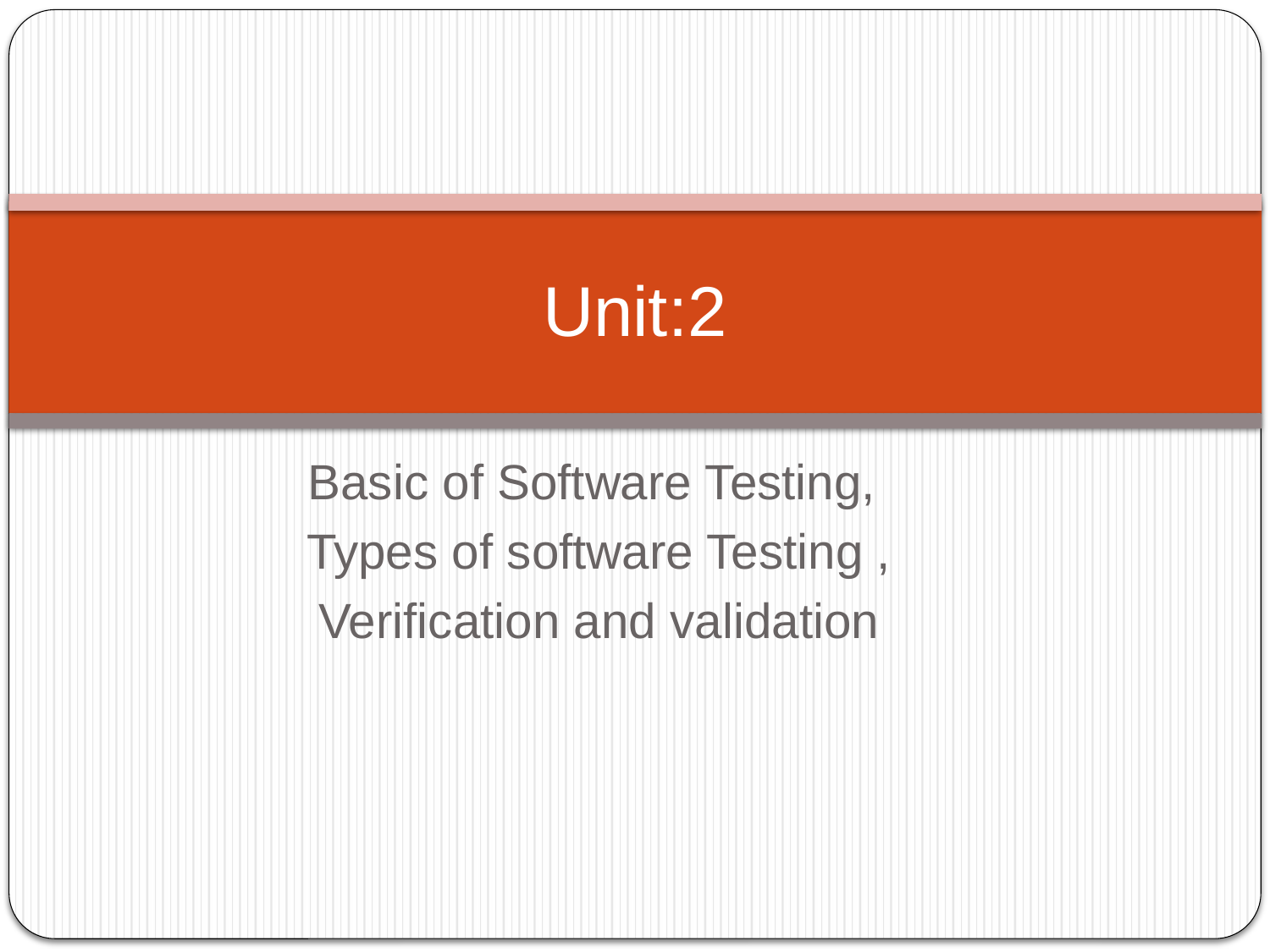

# Unit:2
Basic of Software Testing,
Types of software Testing ,
Verification and validation